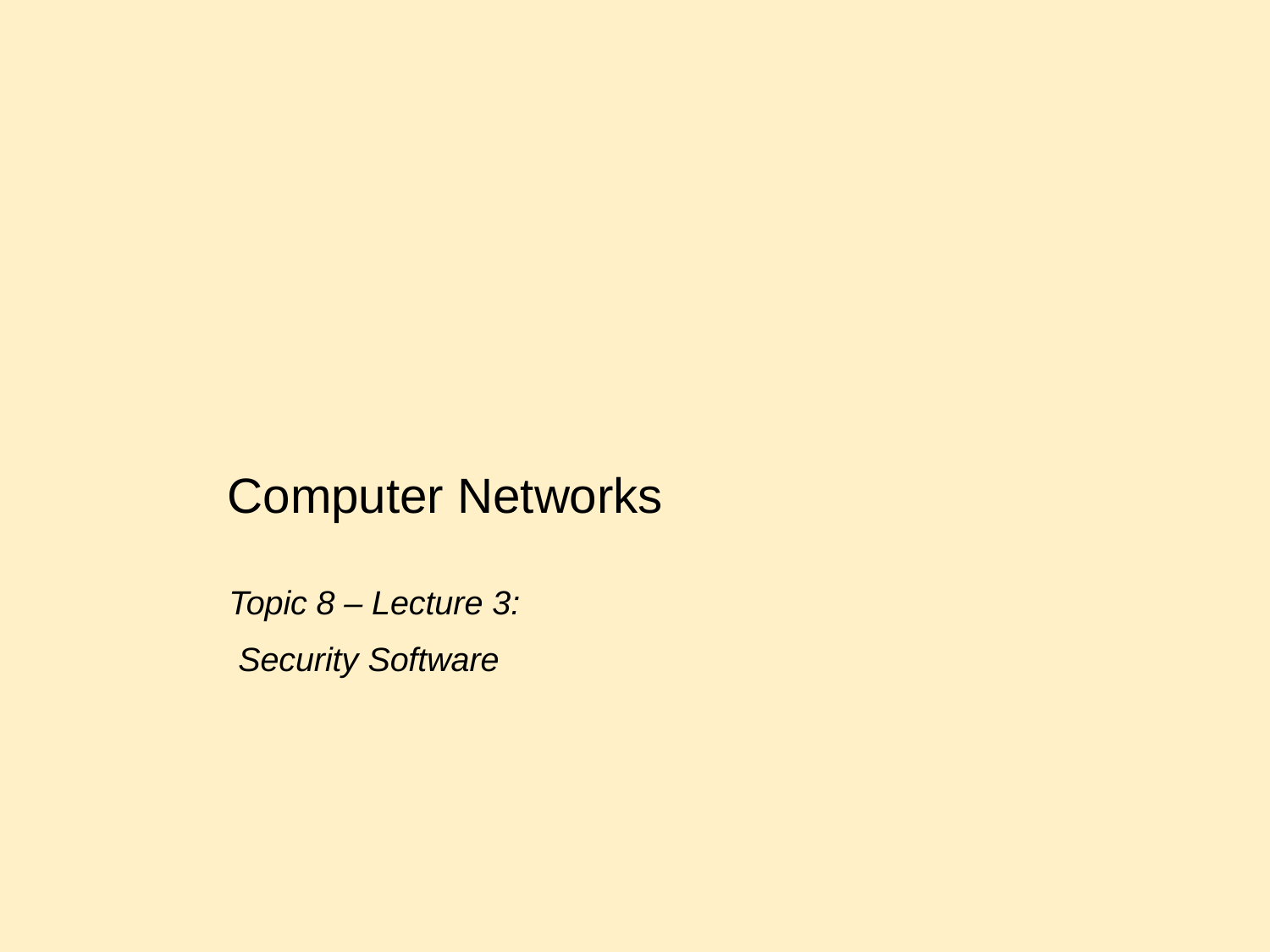

Computer Networks
Topic 8 – Lecture 3:  Security Software